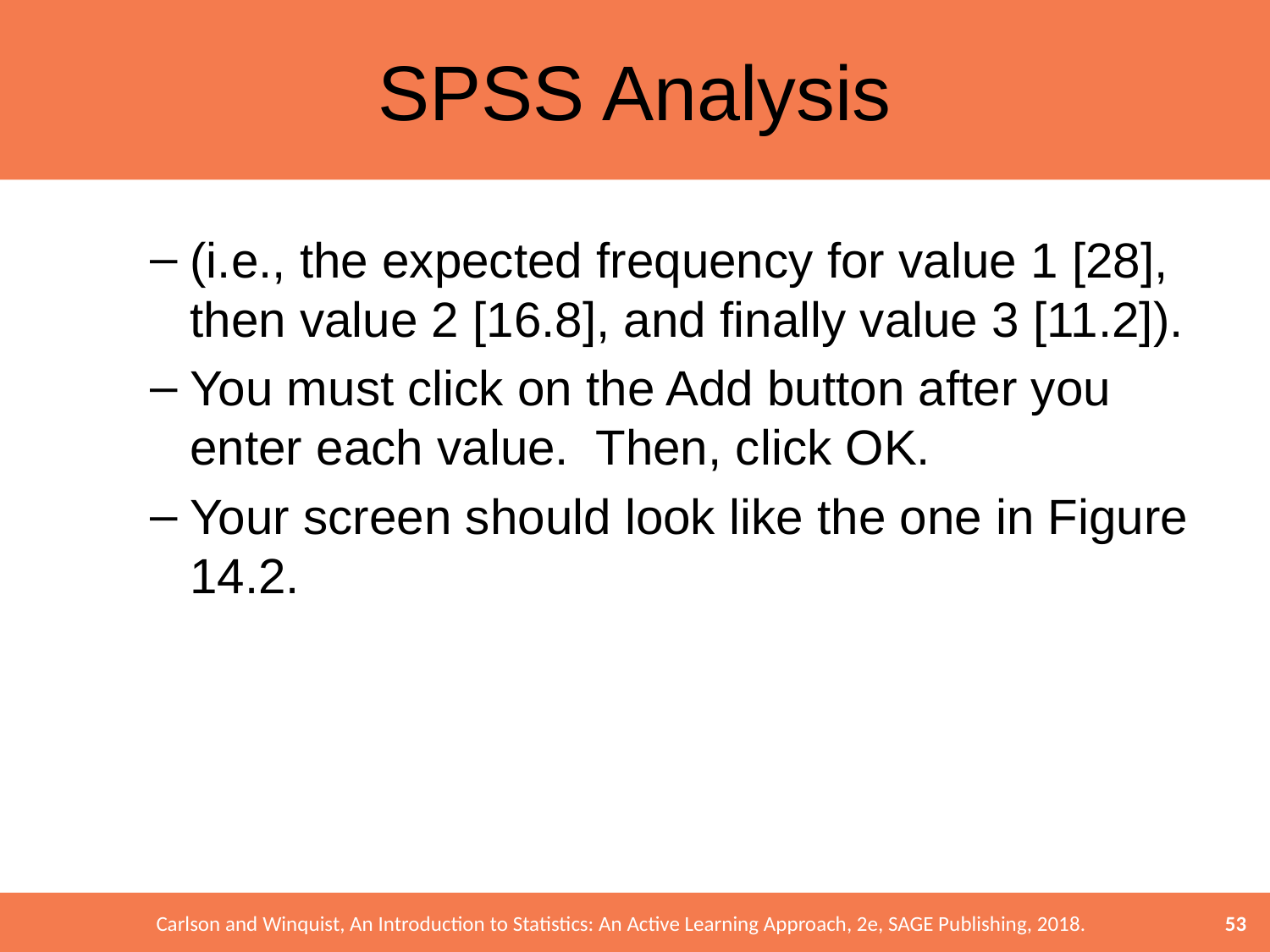

# SPSS Analysis
(i.e., the expected frequency for value 1 [28], then value 2 [16.8], and finally value 3 [11.2]).
You must click on the Add button after you enter each value.  Then, click OK.
Your screen should look like the one in Figure 14.2.
53
Carlson and Winquist, An Introduction to Statistics: An Active Learning Approach, 2e, SAGE Publishing, 2018.